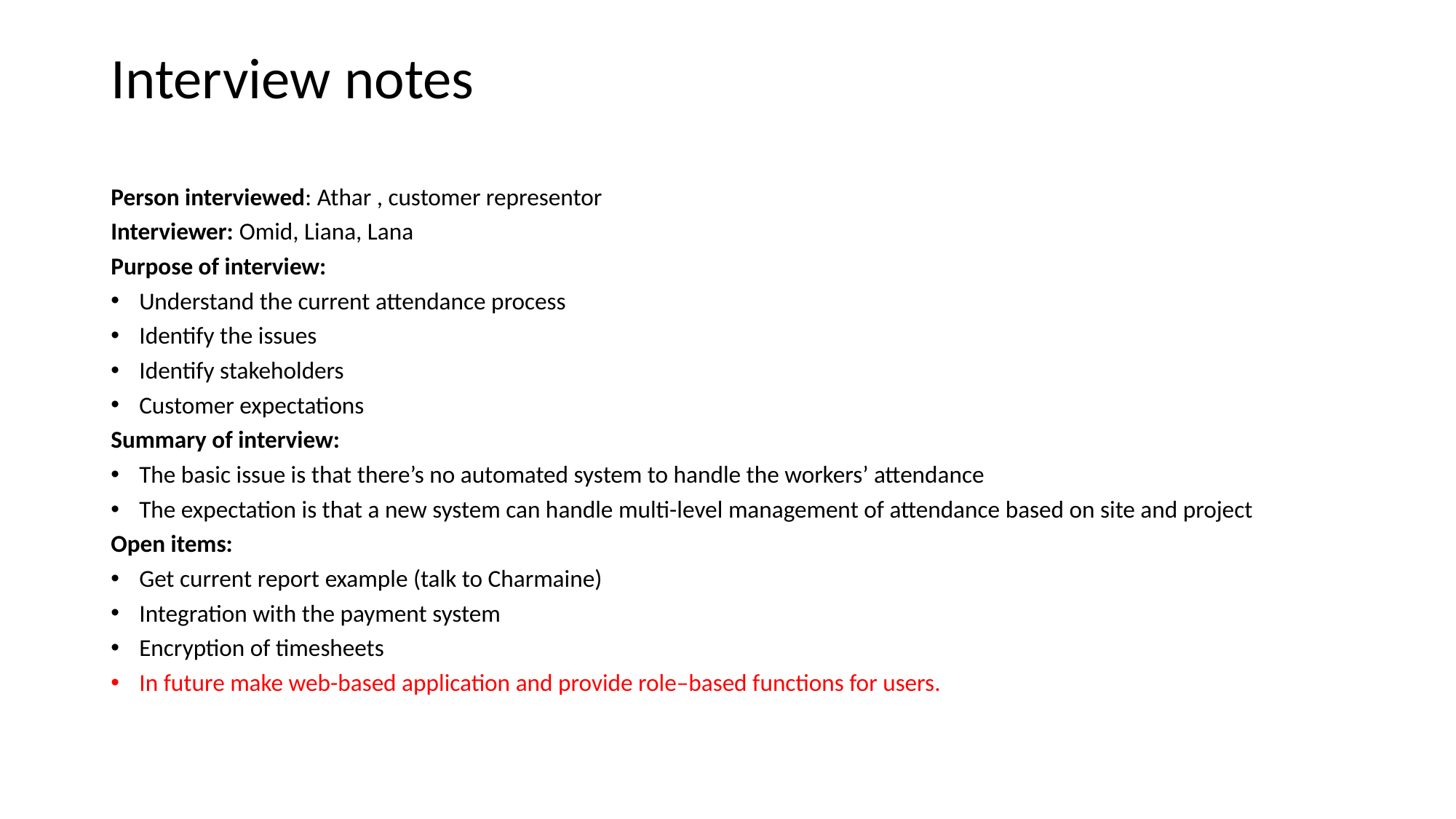

# Interview notes
Person interviewed: Athar , customer representor
Interviewer: Omid, Liana, Lana
Purpose of interview:
Understand the current attendance process
Identify the issues
Identify stakeholders
Customer expectations
Summary of interview:
The basic issue is that there’s no automated system to handle the workers’ attendance
The expectation is that a new system can handle multi-level management of attendance based on site and project
Open items:
Get current report example (talk to Charmaine)
Integration with the payment system
Encryption of timesheets
In future make web-based application and provide role–based functions for users.